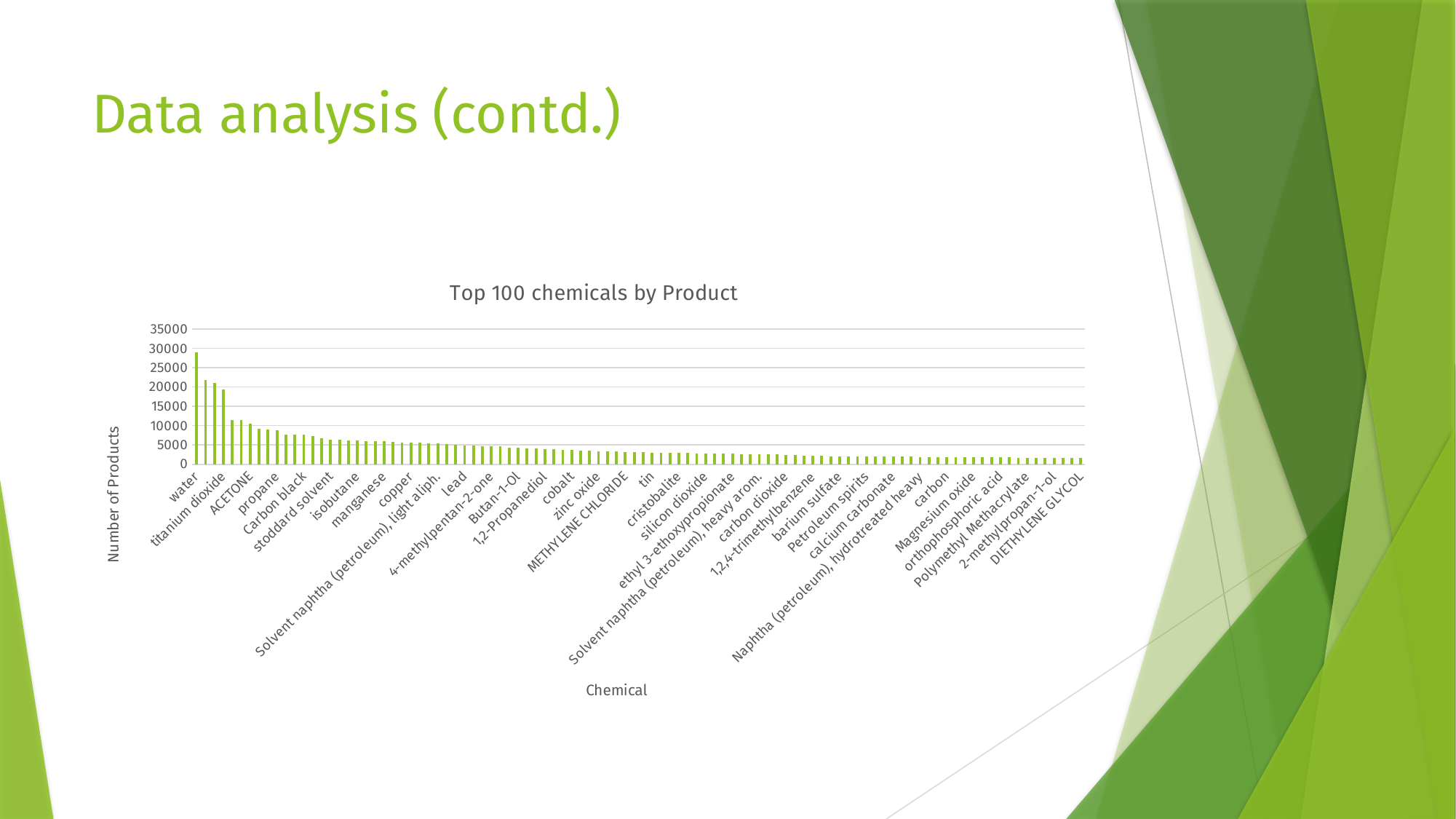

# Data analysis (contd.)

### Chart: Top 100 chemicals by Product

| Category | Count |
|---|---|
| water | 28942.0 |
| XYLENE | 21895.0 |
| Toluene | 21051.0 |
| titanium dioxide | 19428.0 |
| butanone | 11532.0 |
| ISOPROPYL ALCOHOL | 11531.0 |
| ACETONE | 10430.0 |
| Quartz (SiO2) | 9101.0 |
| n-butyl acetate | 9070.0 |
| propane | 8815.0 |
| ETHYLENE GLYCOL | 7658.0 |
| Ethanol | 7598.0 |
| Carbon black | 7591.0 |
| Talc (Mg3H2(SiO3)4) | 7321.0 |
| 2-butoxyethanol | 6656.0 |
| stoddard solvent | 6450.0 |
| Solvent naphtha (petroleum), light arom. | 6402.0 |
| nickel | 6157.0 |
| isobutane | 6121.0 |
| Limestone | 6058.0 |
| ETHYLBENZENE | 6004.0 |
| manganese | 5962.0 |
| methanol | 5847.0 |
| Solvent naphtha (petroleum), medium aliph. | 5667.0 |
| copper | 5656.0 |
| Aluminium | 5593.0 |
| diiron trioxide | 5393.0 |
| Solvent naphtha (petroleum), light aliph. | 5356.0 |
| chromium | 5236.0 |
| Iron | 5074.0 |
| lead | 4789.0 |
| 2-methoxy-1-methylethyl acetate | 4762.0 |
| Distillates (petroleum), hydrotreated light | 4757.0 |
| 4-methylpentan-2-one | 4742.0 |
| sodium hydroxide | 4620.0 |
| aquafil | 4352.0 |
| Butan-1-Ol | 4190.0 |
| silicon | 4114.0 |
| potassium hydroxide | 4097.0 |
| 1,2-Propanediol | 3868.0 |
| ethyl acetate | 3850.0 |
| butane | 3716.0 |
| cobalt | 3647.0 |
| Naphtha | 3604.0 |
| glycerol | 3518.0 |
| zinc oxide | 3370.0 |
| ALUMINUM OXIDE | 3300.0 |
| sulphuric acid | 3291.0 |
| METHYLENE CHLORIDE | 3224.0 |
| Zinc | 3162.0 |
| 1,1,1-trichloroethane | 3058.0 |
| tin | 3021.0 |
| benzene | 3000.0 |
| Hexane | 2952.0 |
| cristobalite | 2911.0 |
| EPICHLOROHYDRIN-4, 4-ISOPROPYLIDENEDIPHENOL RESIN | 2907.0 |
| Kaolin | 2872.0 |
| silicon dioxide | 2865.0 |
| 1,1-Biphenyl, chloro derivs. | 2776.0 |
| Ligroine | 2744.0 |
| ethyl 3-ethoxypropionate | 2696.0 |
| Chrysotile (Mg3H2(SiO4)2.H2O) | 2607.0 |
| isobutyric acid, monoester with 2,2,4-trimethylpentane-1,3-diol | 2561.0 |
| Solvent naphtha (petroleum), heavy arom. | 2547.0 |
| molybdenum | 2525.0 |
| Acetic acid | 2513.0 |
| carbon dioxide | 2413.0 |
| Formaldehyde | 2342.0 |
| mica | 2217.0 |
| 1,2,4-trimethylbenzene | 2186.0 |
| nitric acid | 2141.0 |
| hydrogen chloride | 2102.0 |
| barium sulfate | 2089.0 |
| sodium chloride | 2077.0 |
| sodium sulphite | 2065.0 |
| Petroleum spirits | 2035.0 |
| heptan-2-one | 2030.0 |
| Distillates (petroleum), solvent-dewaxed heavy paraffinic | 2002.0 |
| calcium carbonate | 1994.0 |
| HYDROQUINONE | 1987.0 |
| 2,2,2-nitrilotriethanol | 1960.0 |
| Naphtha (petroleum), hydrotreated heavy | 1900.0 |
| Cyclohexanone | 1843.0 |
| cellulose acetate-butyrate | 1831.0 |
| carbon | 1807.0 |
| SILVER | 1803.0 |
| Graphite | 1789.0 |
| Magnesium oxide | 1778.0 |
| disodium metasilicate | 1770.0 |
| manganese dioxide | 1768.0 |
| orthophosphoric acid | 1766.0 |
| 2-(2-butoxyethoxy)ethanol | 1751.0 |
| ammonia, aqueous solution | 1726.0 |
| Polymethyl Methacrylate | 1720.0 |
| Distillates (petroleum), hydrotreated heavy paraffinic | 1680.0 |
| Distillates (petroleum), hydrotreated heavy naphthenic | 1656.0 |
| 2-methylpropan-1-ol | 1650.0 |
| Kerosine (petroleum) | 1641.0 |
| glass, oxide, chemicals | 1607.0 |
| DIETHYLENE GLYCOL | 1558.0 |